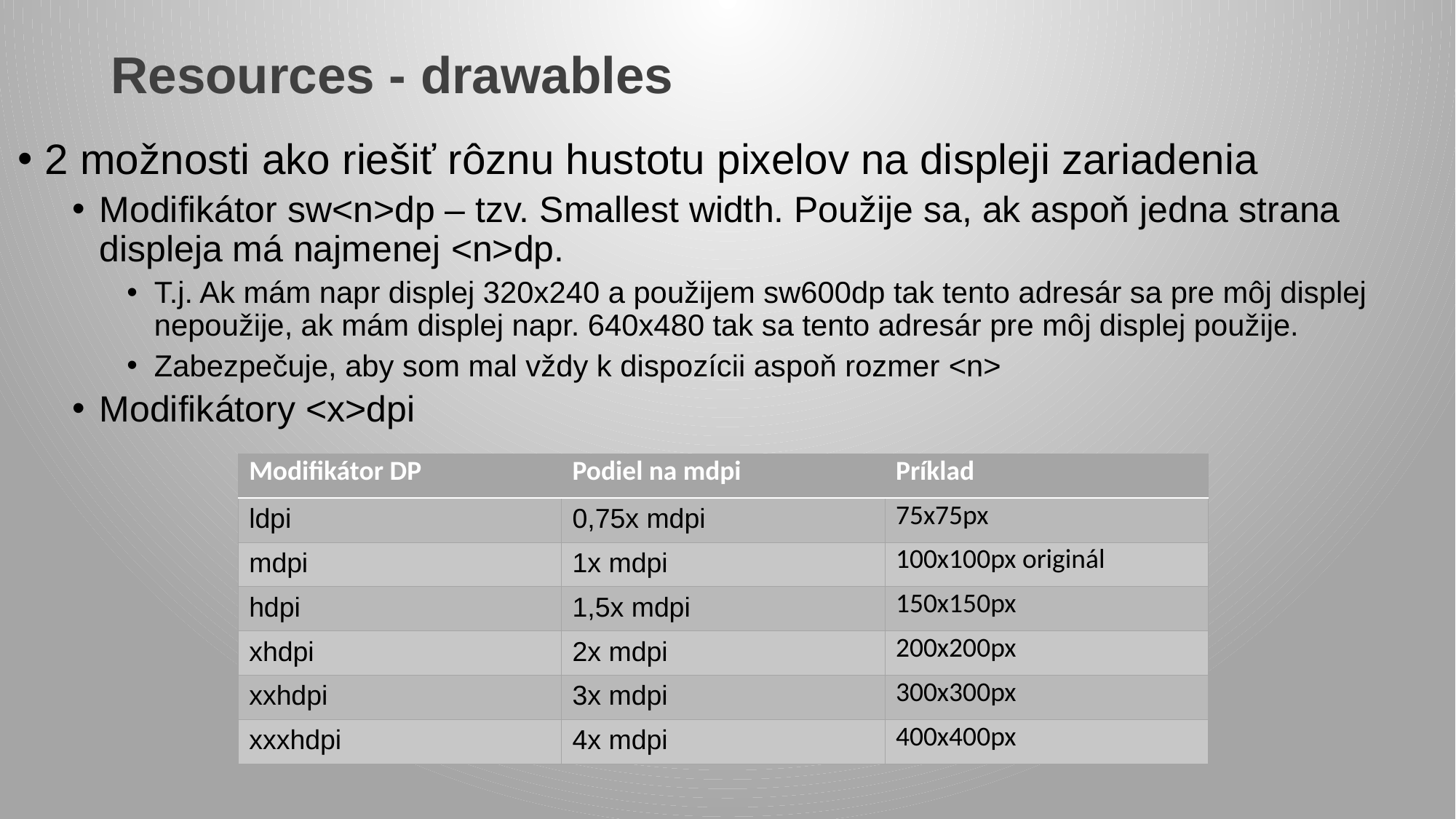

# Resources - drawables
2 možnosti ako riešiť rôznu hustotu pixelov na displeji zariadenia
Modifikátor sw<n>dp – tzv. Smallest width. Použije sa, ak aspoň jedna strana displeja má najmenej <n>dp.
T.j. Ak mám napr displej 320x240 a použijem sw600dp tak tento adresár sa pre môj displej nepoužije, ak mám displej napr. 640x480 tak sa tento adresár pre môj displej použije.
Zabezpečuje, aby som mal vždy k dispozícii aspoň rozmer <n>
Modifikátory <x>dpi
| Modifikátor DP | Podiel na mdpi | Príklad |
| --- | --- | --- |
| ldpi | 0,75x mdpi | 75x75px |
| mdpi | 1x mdpi | 100x100px originál |
| hdpi | 1,5x mdpi | 150x150px |
| xhdpi | 2x mdpi | 200x200px |
| xxhdpi | 3x mdpi | 300x300px |
| xxxhdpi | 4x mdpi | 400x400px |